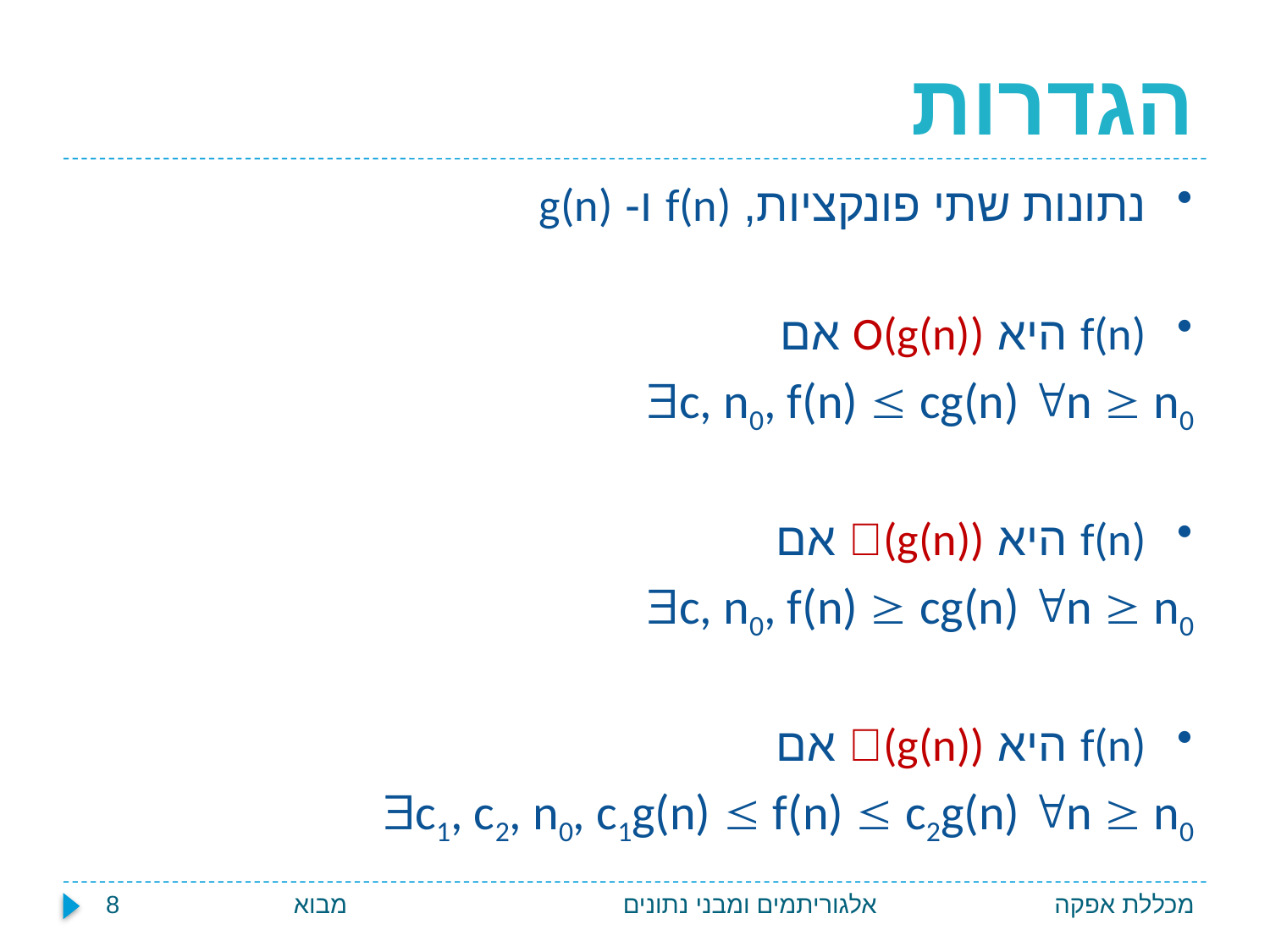

# הגדרות
נתונות שתי פונקציות, f(n) ו- g(n)

f(n) היא O(g(n)) אם
∃c, n0, f(n) ≤ cg(n) ∀n ≥ n0

f(n) היא Ω(g(n)) אם
∃c, n0, f(n) ≥ cg(n) ∀n ≥ n0

f(n) היא Θ(g(n)) אם
        ∃c1, c2, n0, c1g(n) ≤ f(n) ≤ c2g(n) ∀n ≥ n0

מבוא                         8
אלגוריתמים ומבני נתונים
מכללת אפקה